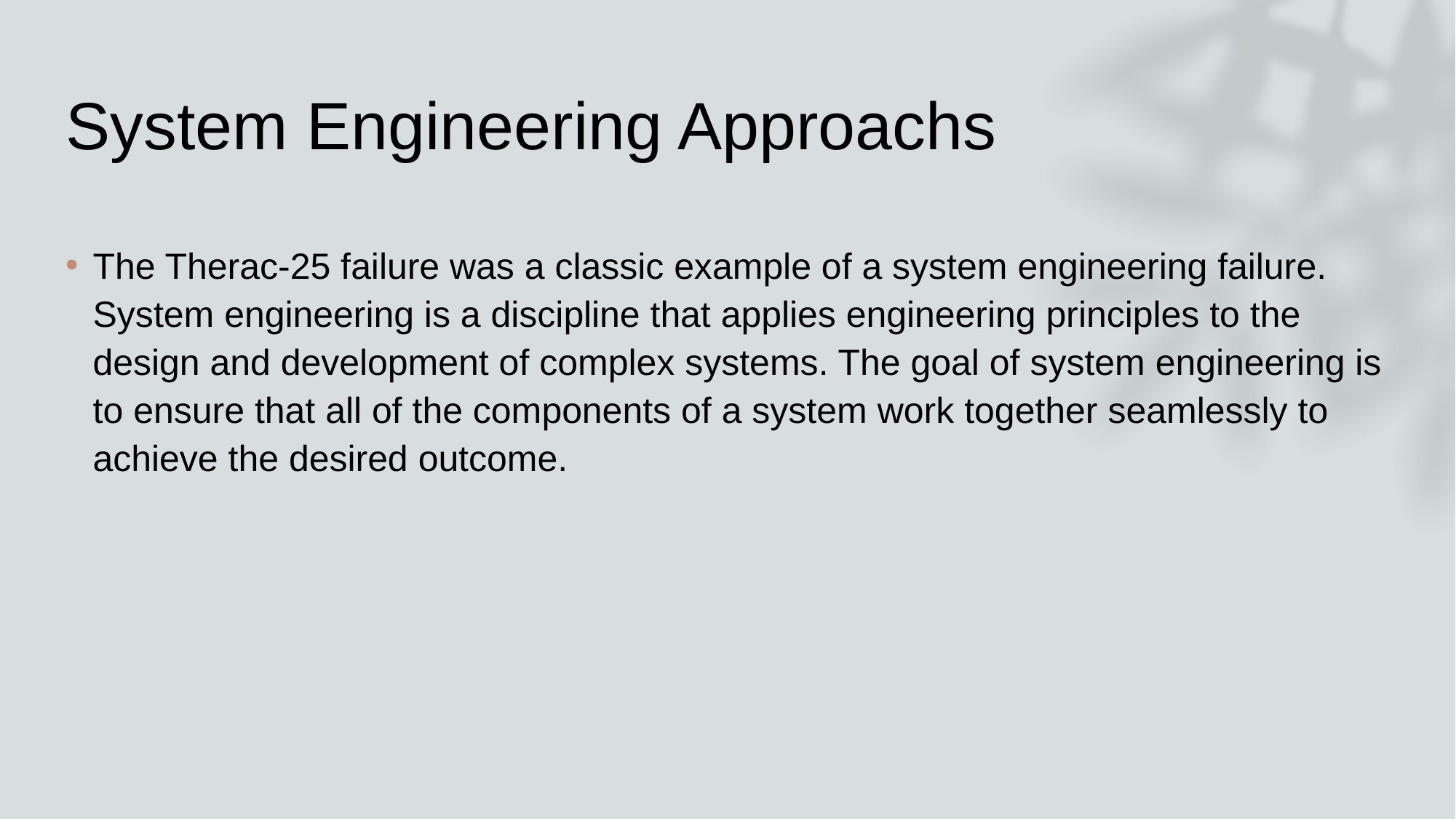

# System Engineering Approachs
The Therac-25 failure was a classic example of a system engineering failure. System engineering is a discipline that applies engineering principles to the design and development of complex systems. The goal of system engineering is to ensure that all of the components of a system work together seamlessly to achieve the desired outcome.